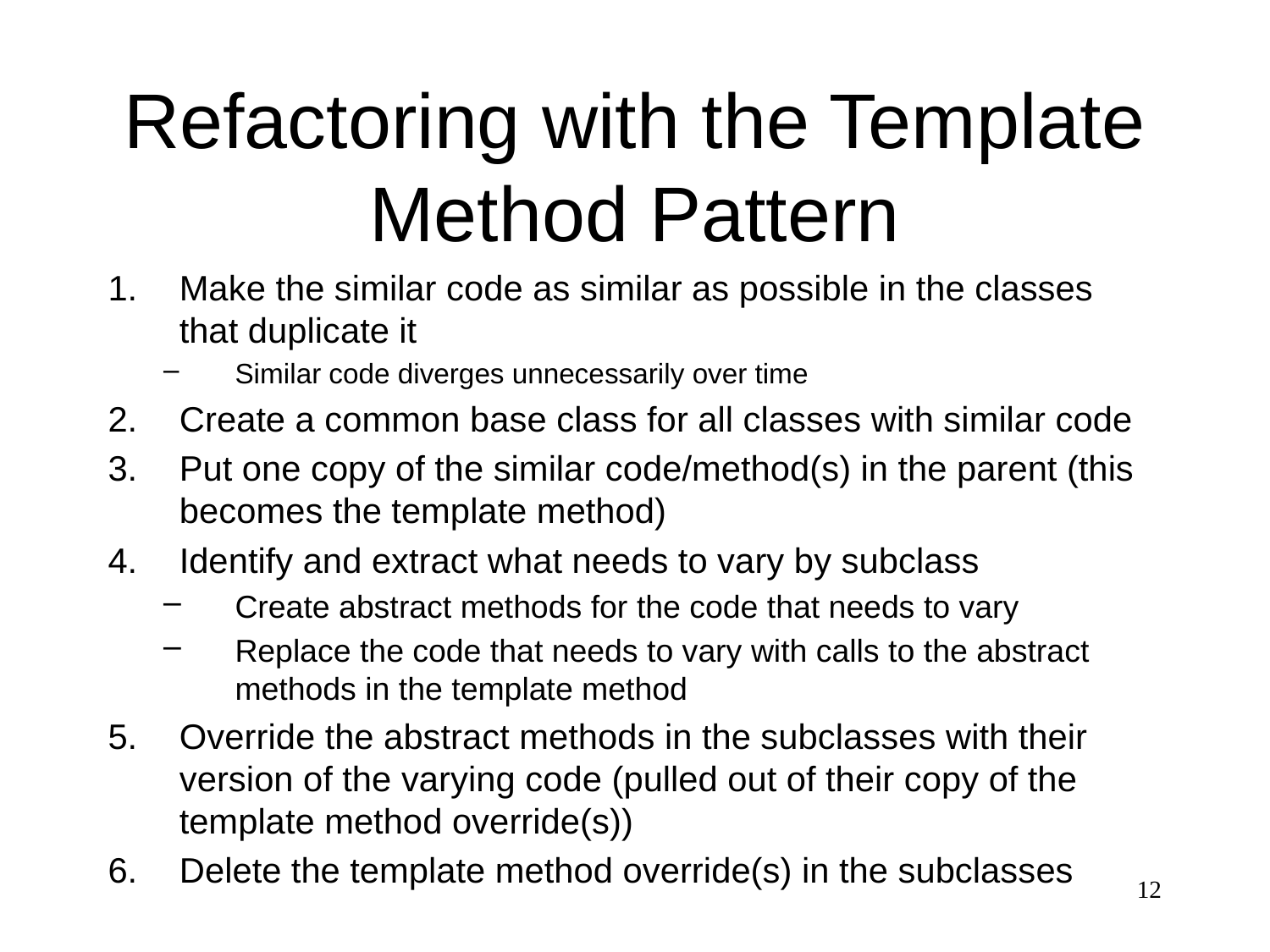

# Refactoring with the Template Method Pattern
Make the similar code as similar as possible in the classes that duplicate it
Similar code diverges unnecessarily over time
Create a common base class for all classes with similar code
Put one copy of the similar code/method(s) in the parent (this becomes the template method)
Identify and extract what needs to vary by subclass
Create abstract methods for the code that needs to vary
Replace the code that needs to vary with calls to the abstract methods in the template method
Override the abstract methods in the subclasses with their version of the varying code (pulled out of their copy of the template method override(s))
Delete the template method override(s) in the subclasses
12